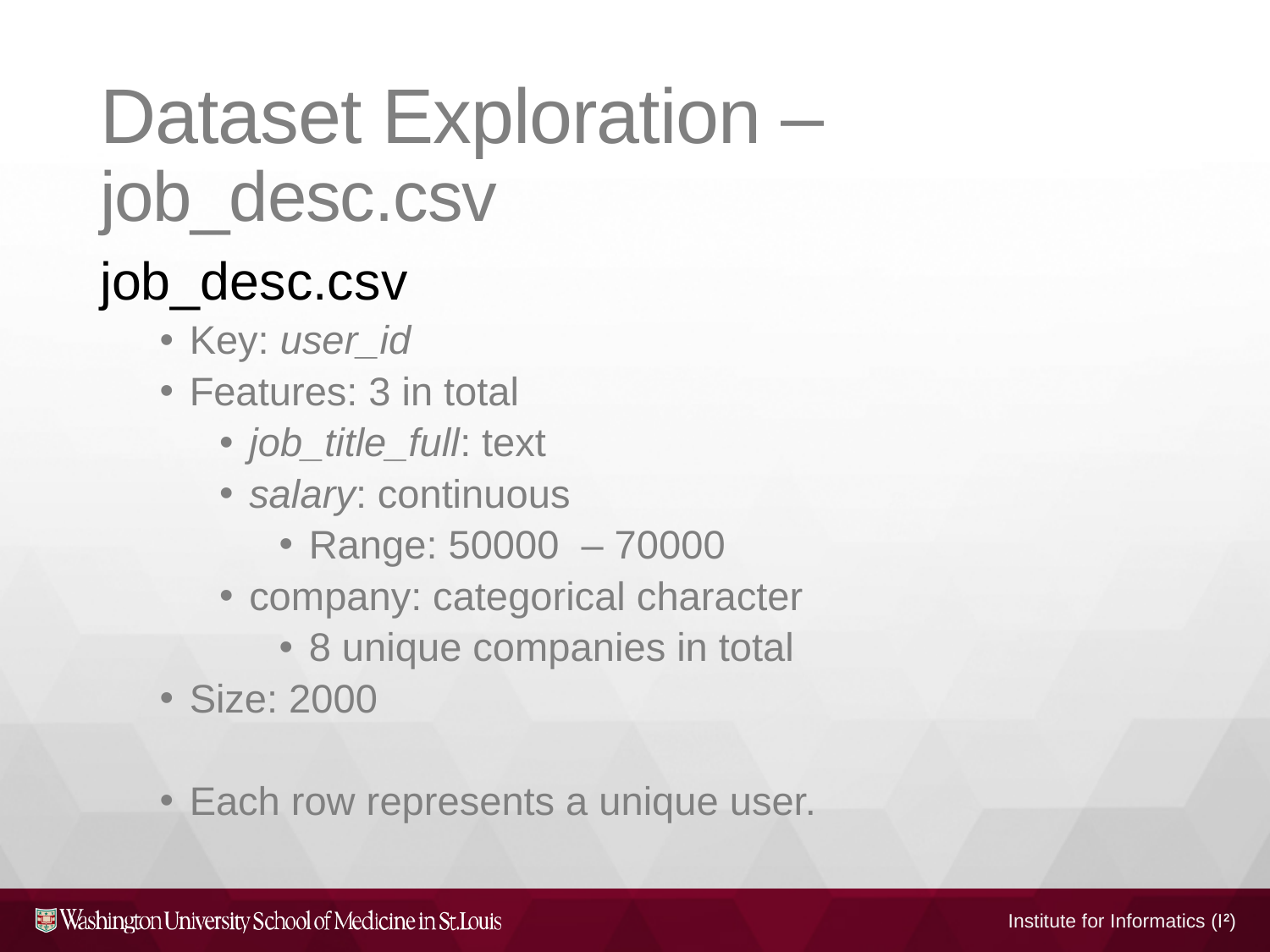

# Dataset Exploration – job_desc.csv
job_desc.csv
Key: user_id
Features: 3 in total
job_title_full: text
salary: continuous
Range: 50000  – 70000
company: categorical character
8 unique companies in total
Size: 2000

Each row represents a unique user.